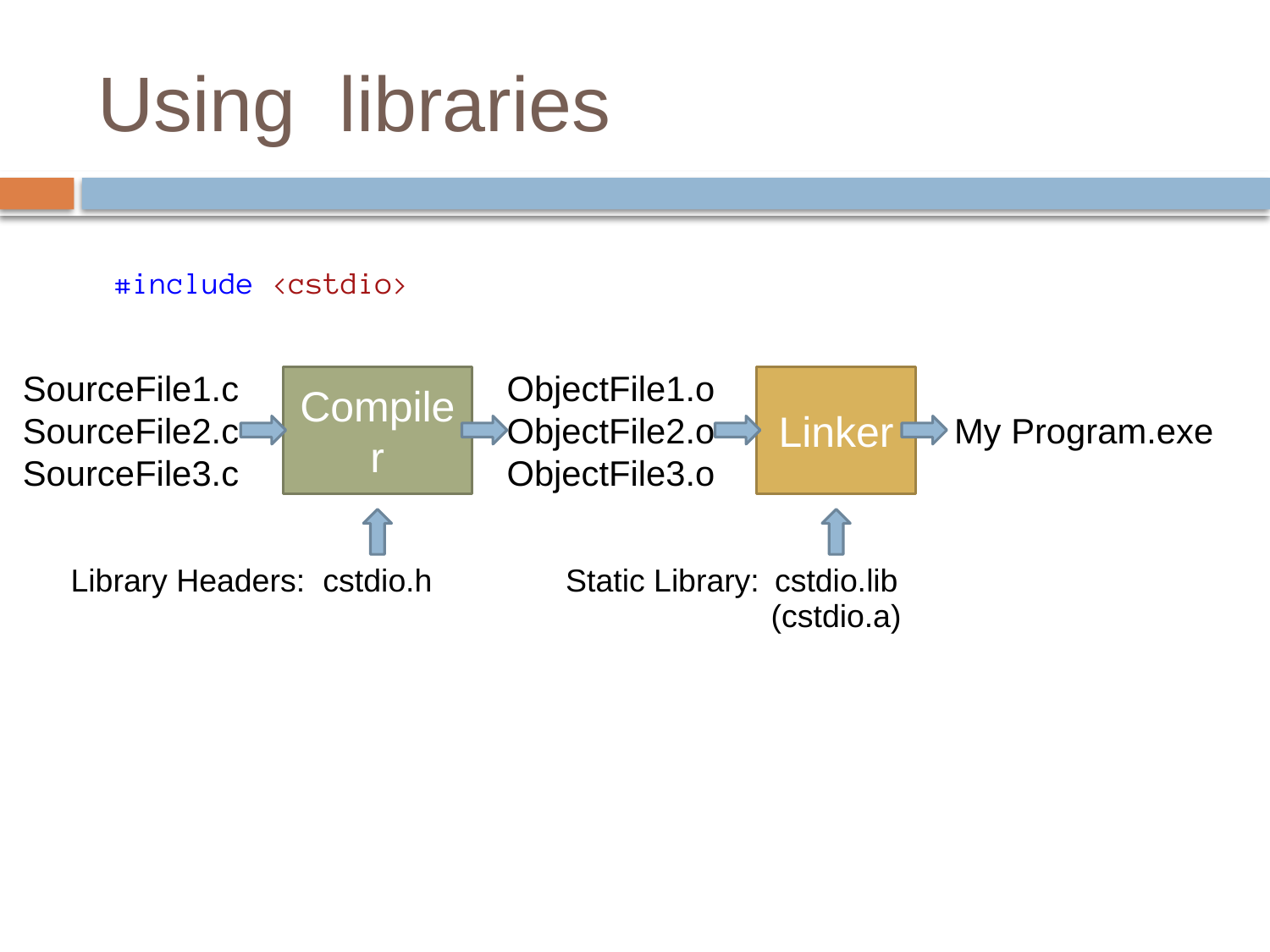

# Using  libraries
#include <cstdio>
SourceFile1.c
SourceFile2.c
SourceFile3.c
ObjectFile1.o
ObjectFile2.o
ObjectFile3.o
Compiler
Linker
My Program.exe

Library Headers:
cstdio.h
Static Library:
cstdio.lib
(cstdio.a)